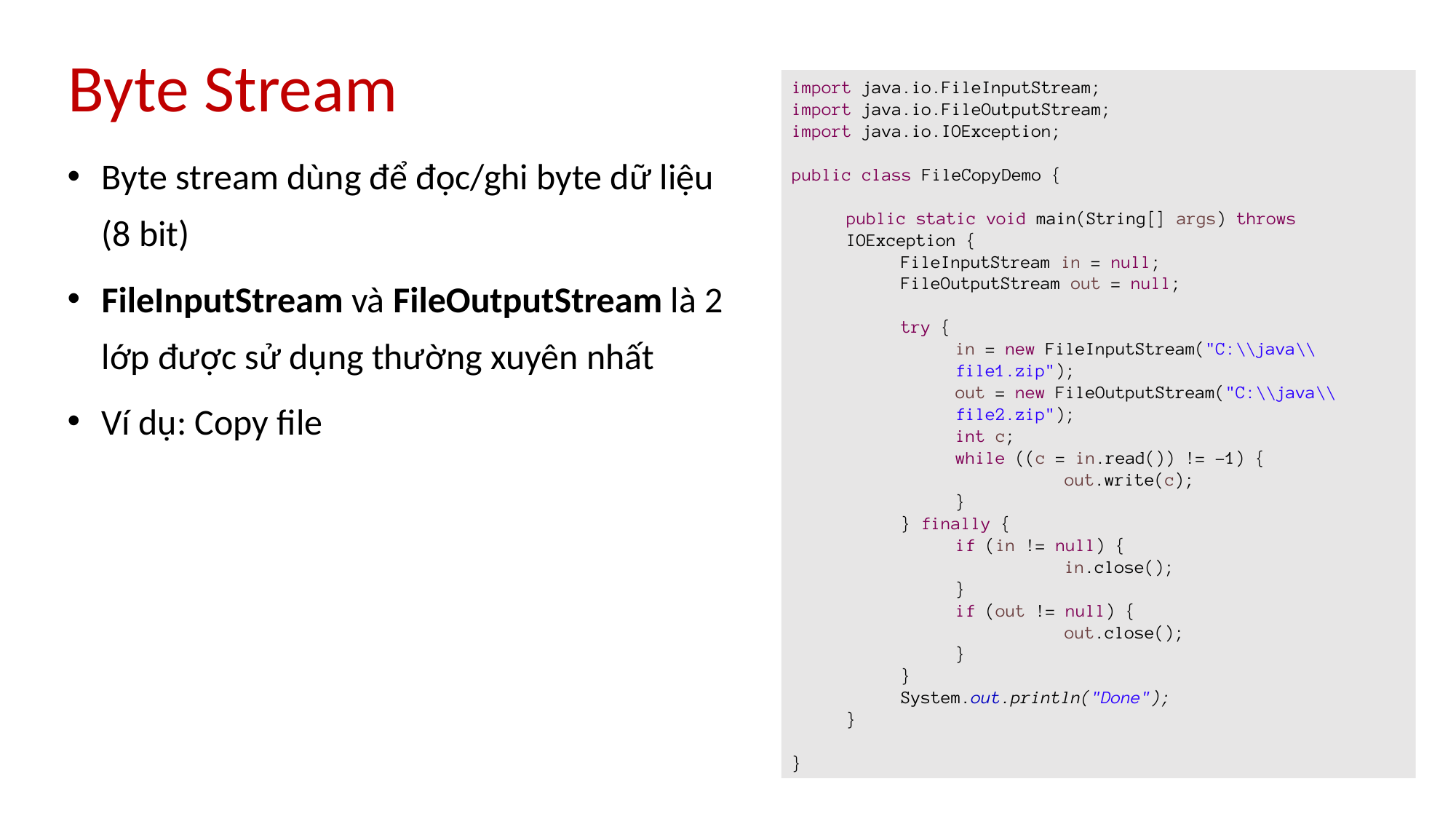

# Byte Stream
import java.io.FileInputStream;
import java.io.FileOutputStream;
import java.io.IOException;

public class FileCopyDemo {

public static void main(String[] args) throws IOException {
FileInputStream in = null;
FileOutputStream out = null;

try {
in = new FileInputStream("C:\\java\\file1.zip");
out = new FileOutputStream("C:\\java\\file2.zip");
int c;
while ((c = in.read()) != -1) {
	out.write(c);
}
} finally {
if (in != null) {
	in.close();
}
if (out != null) {
	out.close();
}
}
System.out.println("Done");
}

}
Byte stream dùng để đọc/ghi byte dữ liệu (8 bit)
FileInputStream và FileOutputStream là 2 lớp được sử dụng thường xuyên nhất
Ví dụ: Copy file